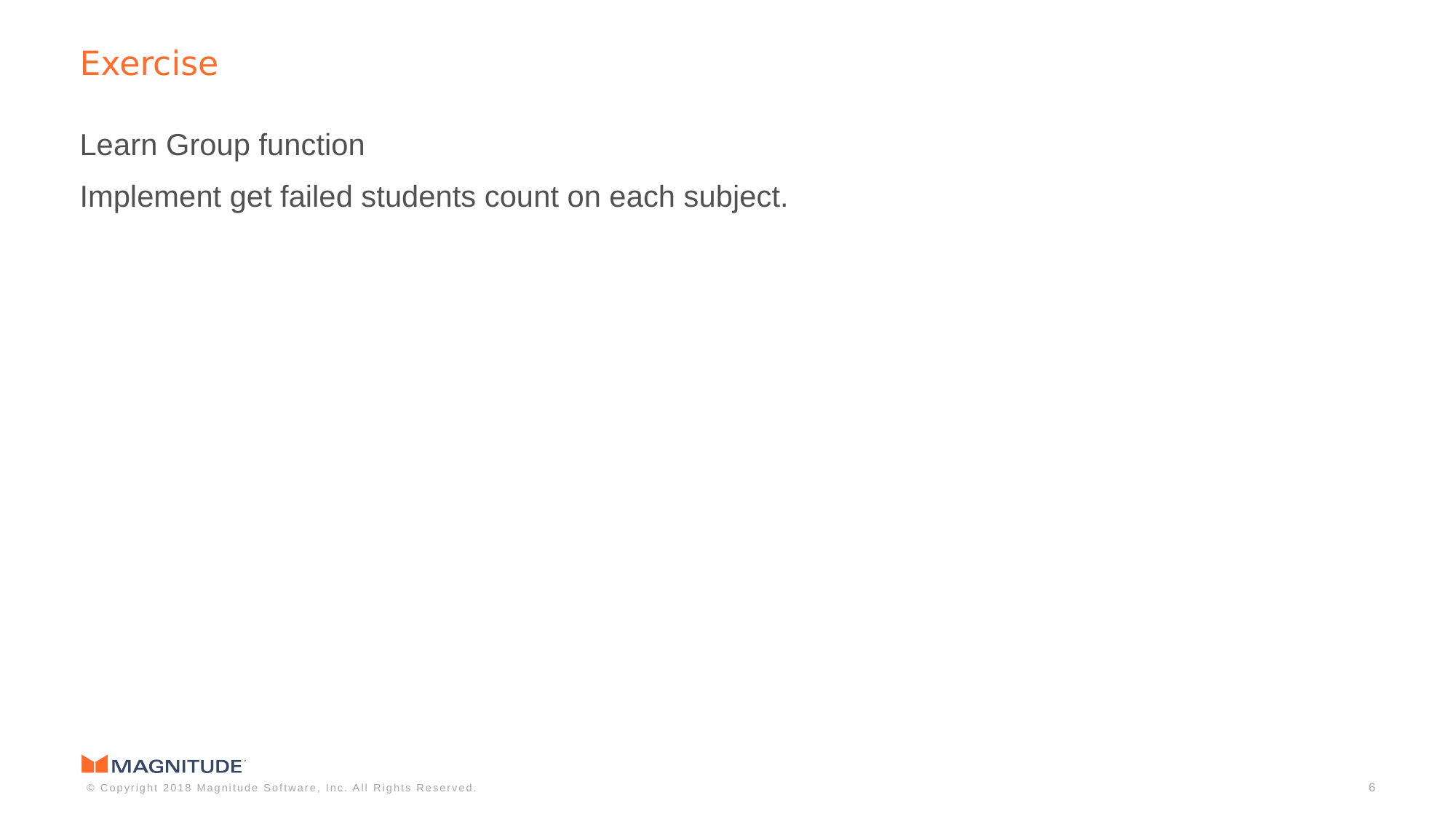

Exercise
Learn Group function
Implement get failed students count on each subject.